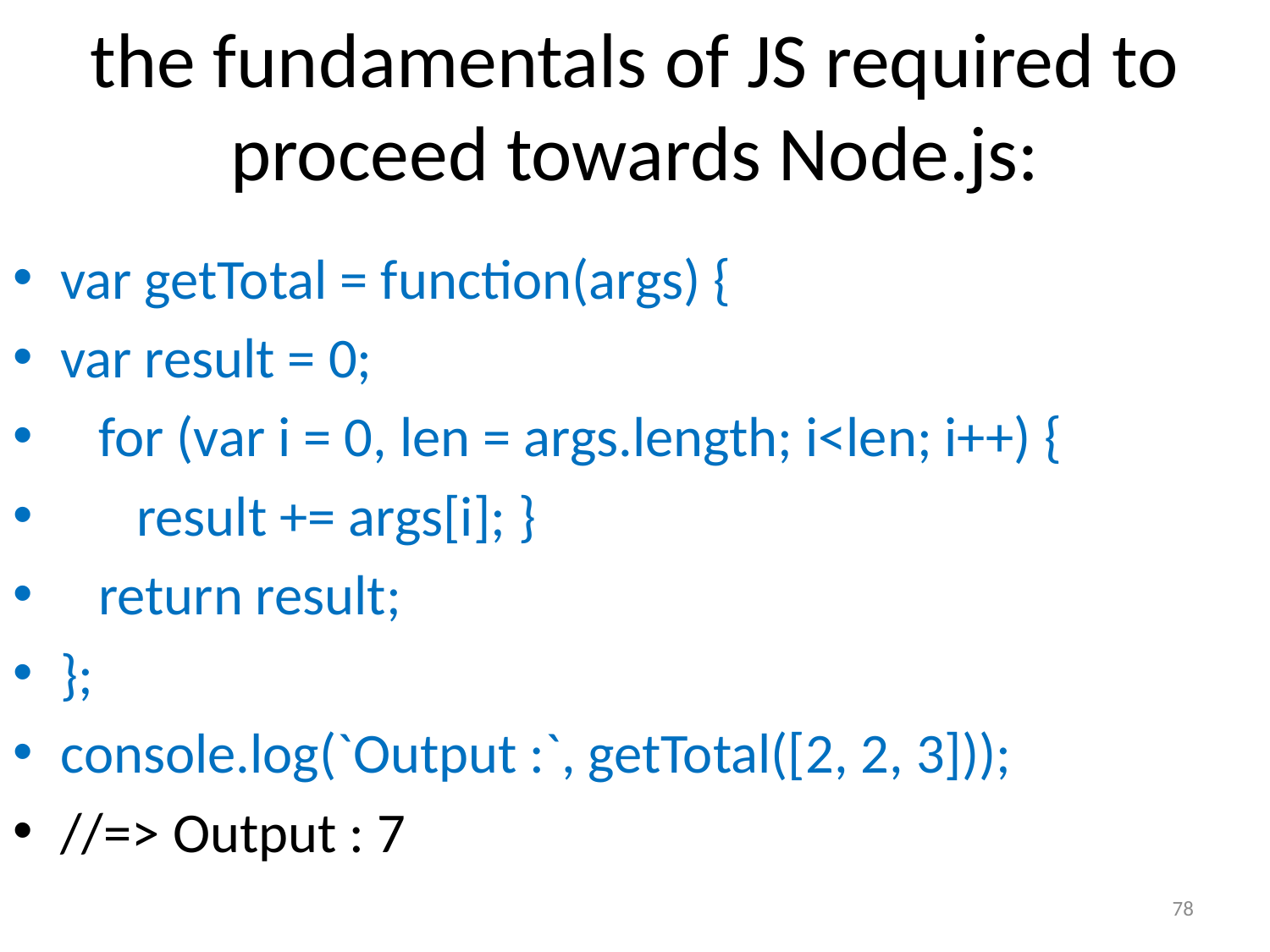

# the fundamentals of JS required to proceed towards Node.js:
var getTotal = function(args) {
var result = 0;
   for (var i = 0, len = args.length; i<len; i++) {
      result += args[i]; }
   return result;
};
console.log(`Output :`, getTotal([2, 2, 3]));
//=> Output : 7
78